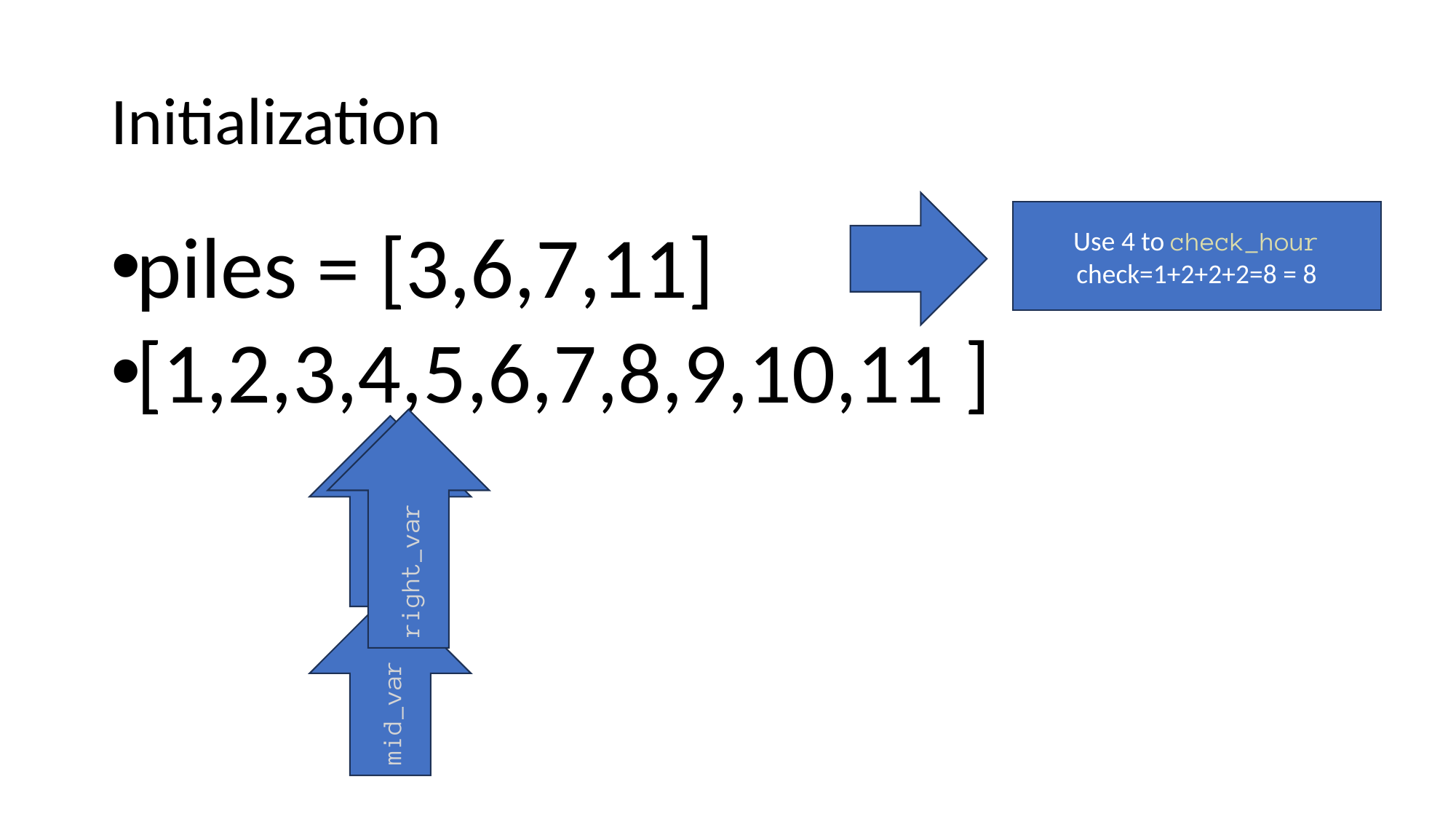

# Initialization

Use 4 to check_hour
check=1+2+2+2=8 = 8
piles = [3,6,7,11]
[1,2,3,4,5,6,7,8,9,10,11 ]
left_ver
right_var
mid_var